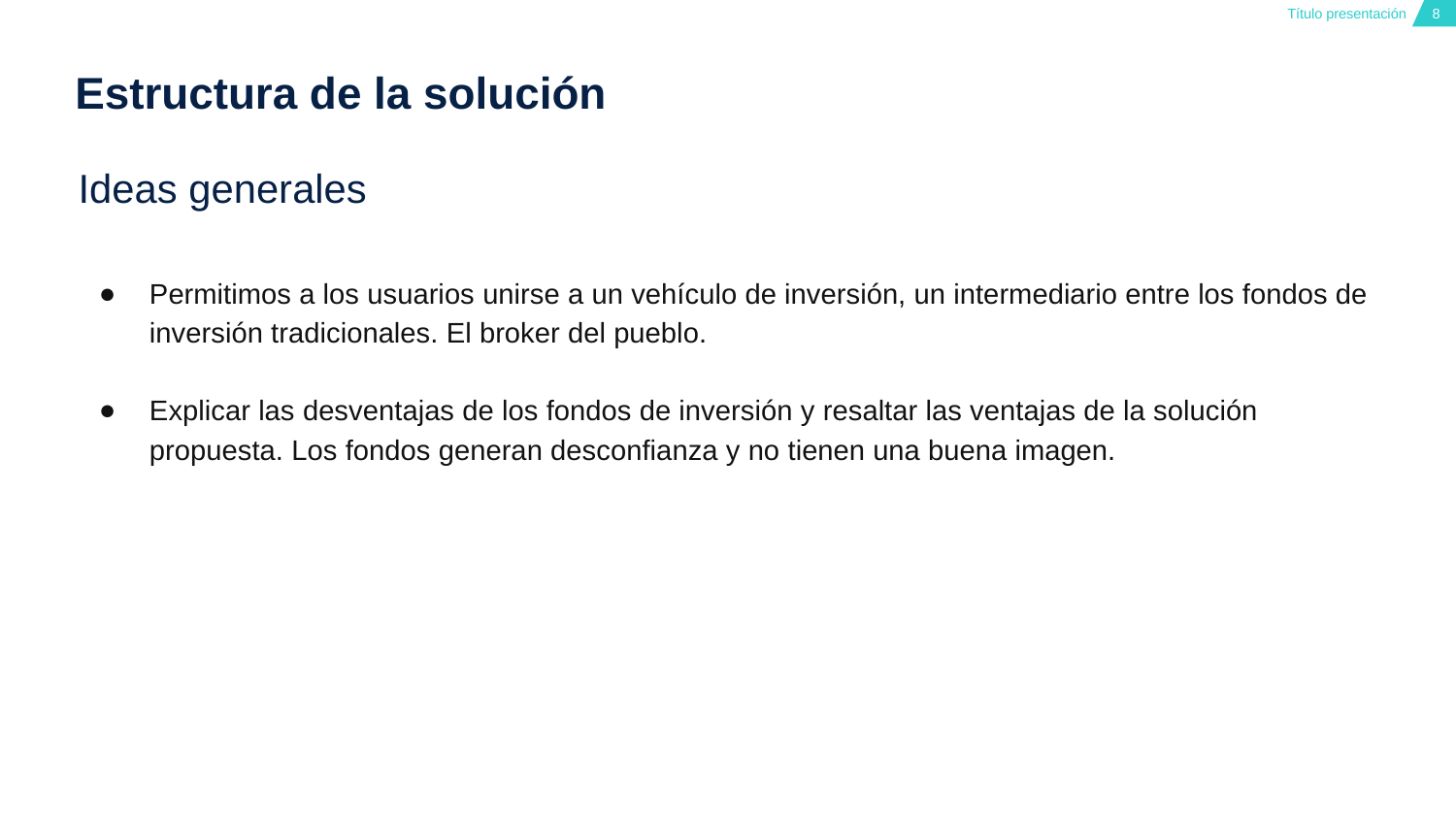

# Estructura de la solución
Ideas generales

Permitimos a los usuarios unirse a un vehículo de inversión, un intermediario entre los fondos de inversión tradicionales. El broker del pueblo.

Explicar las desventajas de los fondos de inversión y resaltar las ventajas de la solución propuesta. Los fondos generan desconfianza y no tienen una buena imagen.